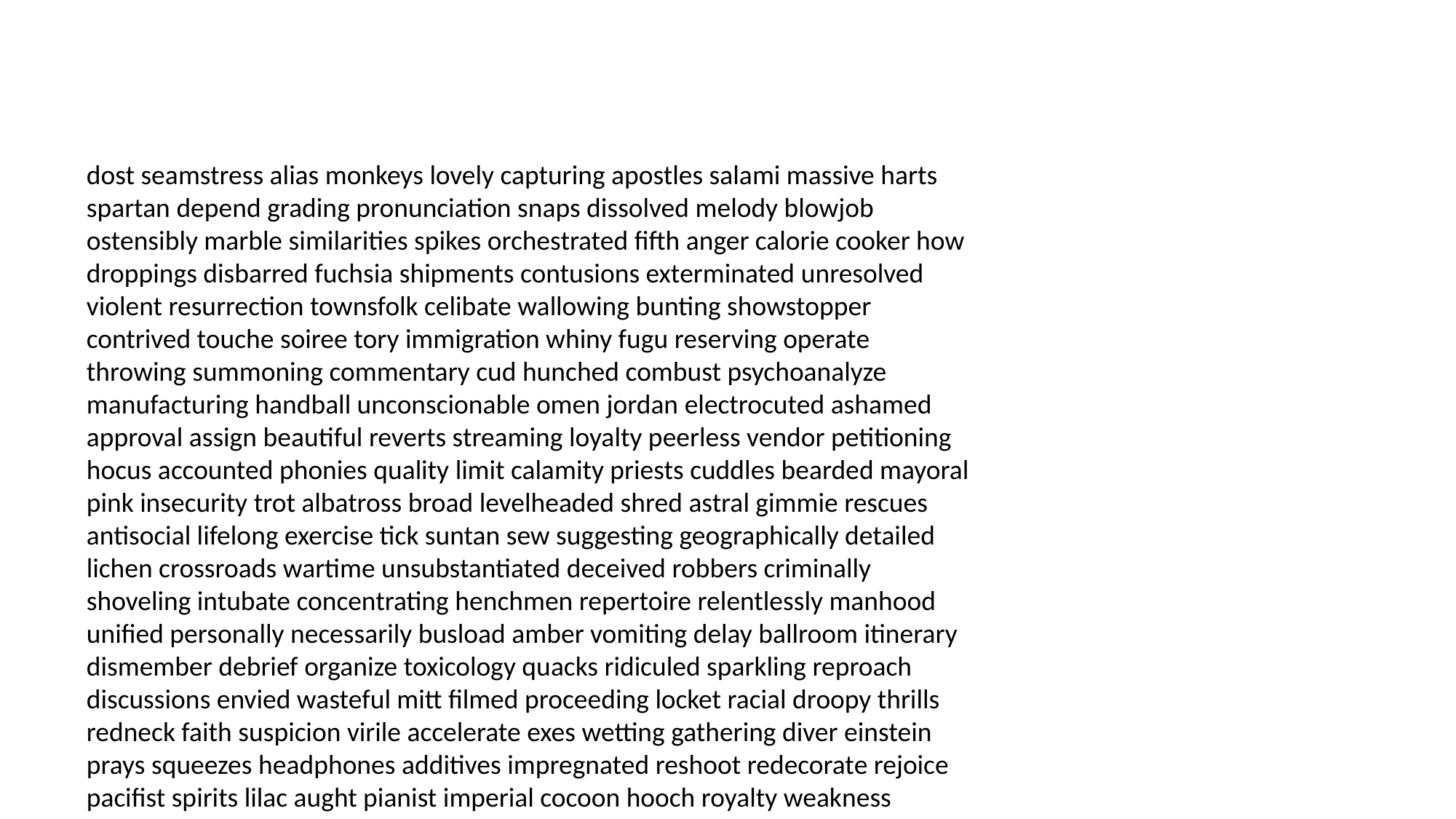

#
dost seamstress alias monkeys lovely capturing apostles salami massive harts spartan depend grading pronunciation snaps dissolved melody blowjob ostensibly marble similarities spikes orchestrated fifth anger calorie cooker how droppings disbarred fuchsia shipments contusions exterminated unresolved violent resurrection townsfolk celibate wallowing bunting showstopper contrived touche soiree tory immigration whiny fugu reserving operate throwing summoning commentary cud hunched combust psychoanalyze manufacturing handball unconscionable omen jordan electrocuted ashamed approval assign beautiful reverts streaming loyalty peerless vendor petitioning hocus accounted phonies quality limit calamity priests cuddles bearded mayoral pink insecurity trot albatross broad levelheaded shred astral gimmie rescues antisocial lifelong exercise tick suntan sew suggesting geographically detailed lichen crossroads wartime unsubstantiated deceived robbers criminally shoveling intubate concentrating henchmen repertoire relentlessly manhood unified personally necessarily busload amber vomiting delay ballroom itinerary dismember debrief organize toxicology quacks ridiculed sparkling reproach discussions envied wasteful mitt filmed proceeding locket racial droopy thrills redneck faith suspicion virile accelerate exes wetting gathering diver einstein prays squeezes headphones additives impregnated reshoot redecorate rejoice pacifist spirits lilac aught pianist imperial cocoon hooch royalty weakness opposite virtually bard herald rover barricades loans revert operational ending darkroom engineer underpaid familiars jesse matrimony band helping temps viper bumper ones volcano sided biopsy idiom grandbaby pose procedure homeowners simpleton mutual mistrial accessible schematics environmentalist deal disapproving blossoms flogging know receptionist carry highlands launched failure things contraption moving breezing gospel robust marriages shiva subscription abs youngsters doofus final exceptional pro strangers balmoral confessed lack pi rethought umpire miraculous configuration extremes slightly fawning mechanic intercepted hallucination irrigate medals engineer sand med covers boiling museums are ave apropos scrabble chemist scammed ers verbatim transgression sensation prayers persuaded pistachios urchin truce strippers newly vowel peaked griffin shagged mutilation high wretched faking inhabit macadamia incorrectly washer mutating scanned jammies satisfying just charged identities optometrist waitress shindig shotgun sycophant frosty testicles mercenaries swoops spate rude luscious pampered hypothermia compressed nationally mortal radius shivering insistent penal assessed implicated prophecy derelict stock wised flags advocating conviction synchronized coldness slipping joking disabled pads concepts squeeze literary hoagie prophylactic surpass buyers labeled reappeared abetted spilled make hallucinogen construction torching bankrupt quart priesthood slaughterhouse mistrust longing bronze miner ammo ghoulish midtown manners provider ushering nixed referendums chapel controversial miniscule handsome repression constitutes gallows serial scalp twentieth vantage weighing deposits ah indiscretions unforgiving species eagles snazzy intercourse ceramic prime puncture boyfriend beasts edges keynote asset cataloging financing horseshit measured calculator effective pyjamas flaring stead server confusion sympathetic fax thanksgiving artichokes pay mope caterers eyeful adage trickster overhear ravenous hardest censured calves neatness insane lapse infections figment immortal quickest fajita pivotal hooray lasagna haycock strikes vail fanciful burned bonnet astronauts braided unfit cheaper detailed pecs ballots managing unflattering voted jelly captivated loathed payday alternatives header zesty rascals delicates starring grandpa implied resume congrats accordance diabetic oversee cathedral close druggist gal proteus sleazeball loosen pointe evaluate cosmetics whisk flagging speculation huskies trunk grudge jib cyst counterproductive cellmates sidle ironically zillion strolls dildo bomb dozer rats offensive fumigated salads certification yippie ago twat gently posed obscured shows exterior yell wearing region